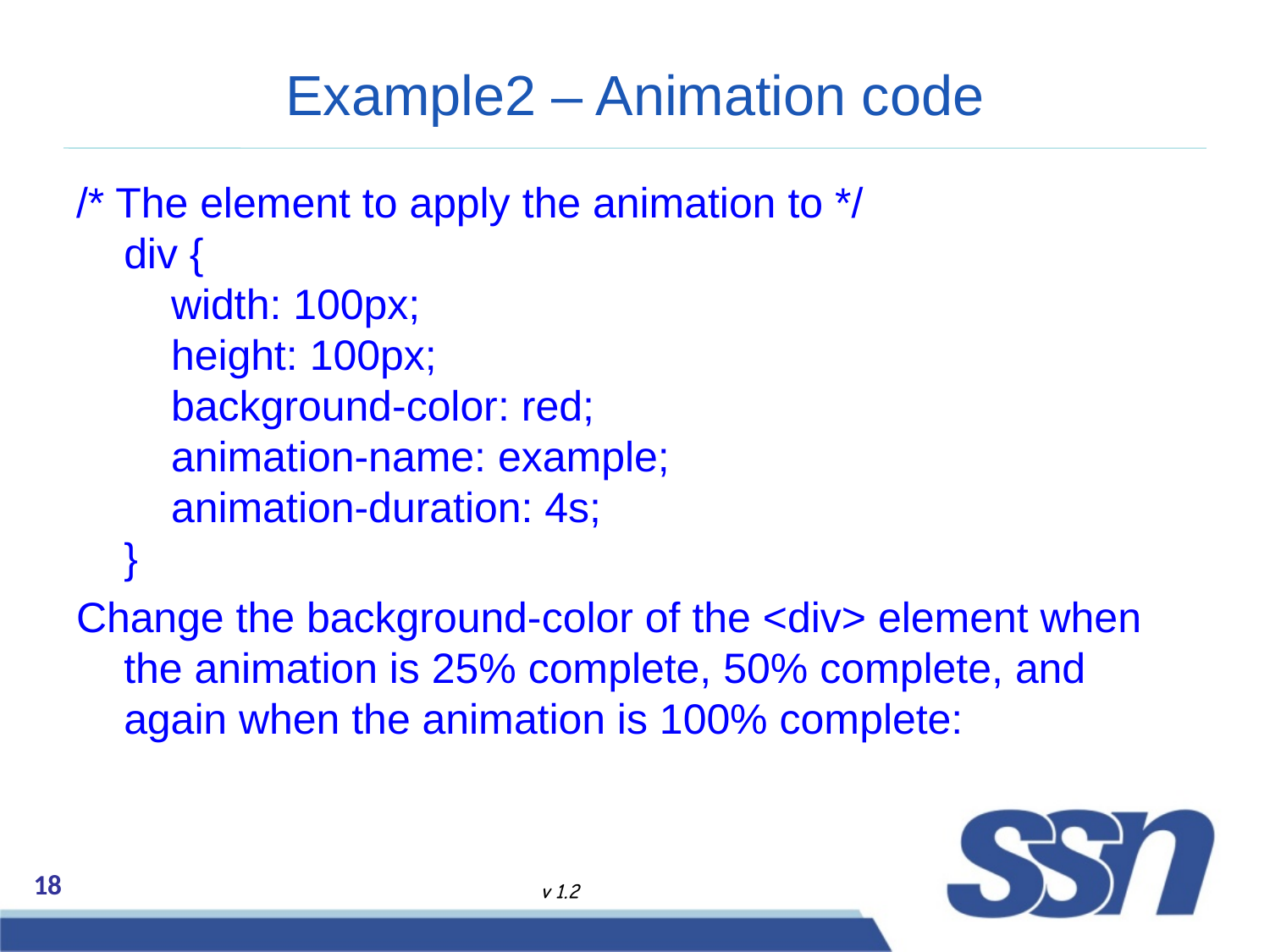

# Example2 – Animation code
/* The element to apply the animation to */
div {
    width: 100px;
    height: 100px;
    background-color: red;
    animation-name: example;
    animation-duration: 4s;
}
Change the background-color of the <div> element when the animation is 25% complete, 50% complete, and again when the animation is 100% complete: